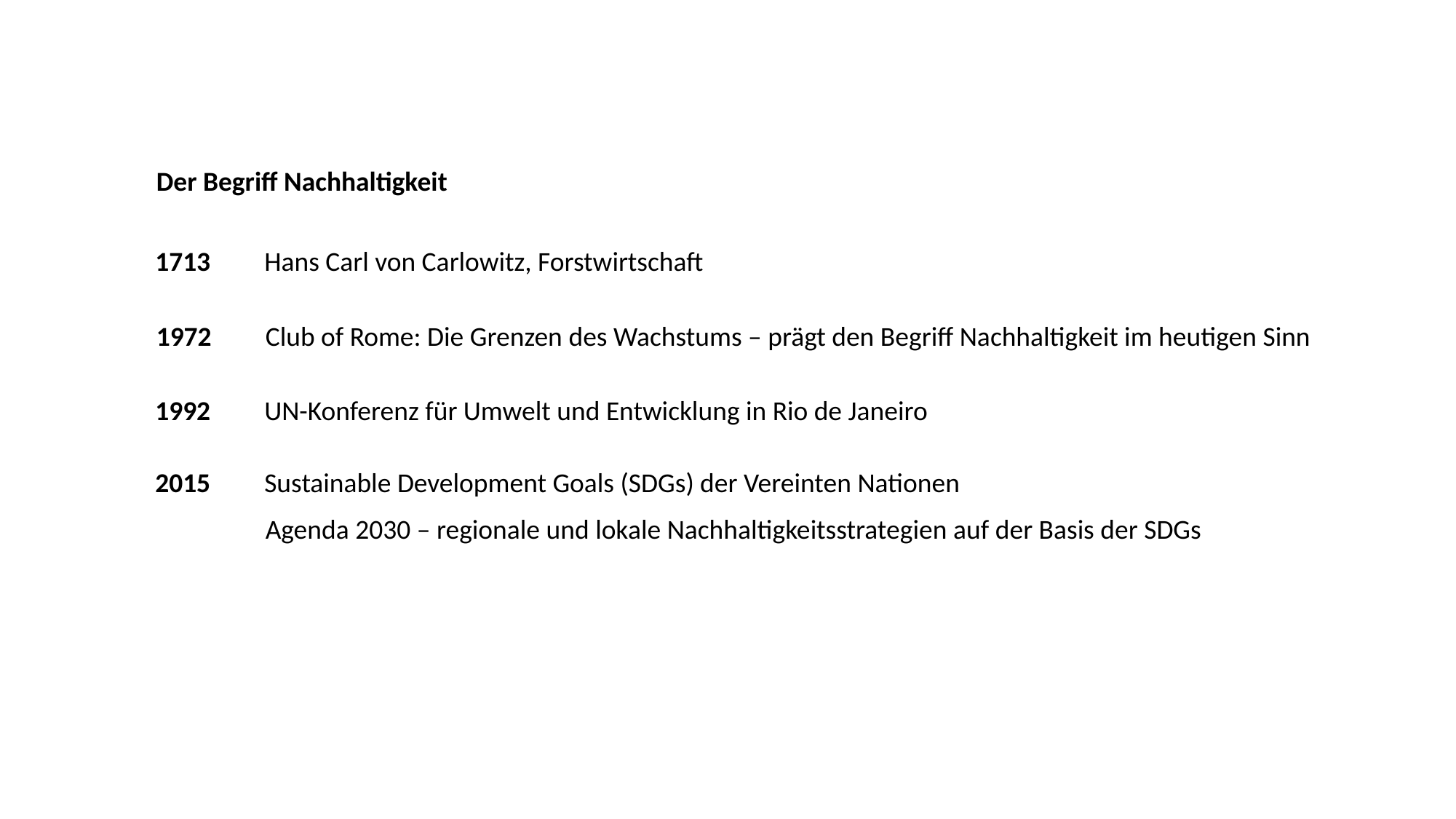

Der Begriff Nachhaltigkeit
1713 	Hans Carl von Carlowitz, Forstwirtschaft
1972	Club of Rome: Die Grenzen des Wachstums – prägt den Begriff Nachhaltigkeit im heutigen Sinn
1992	UN-Konferenz für Umwelt und Entwicklung in Rio de Janeiro
2015 	Sustainable Development Goals (SDGs) der Vereinten Nationen
Agenda 2030 – regionale und lokale Nachhaltigkeitsstrategien auf der Basis der SDGs